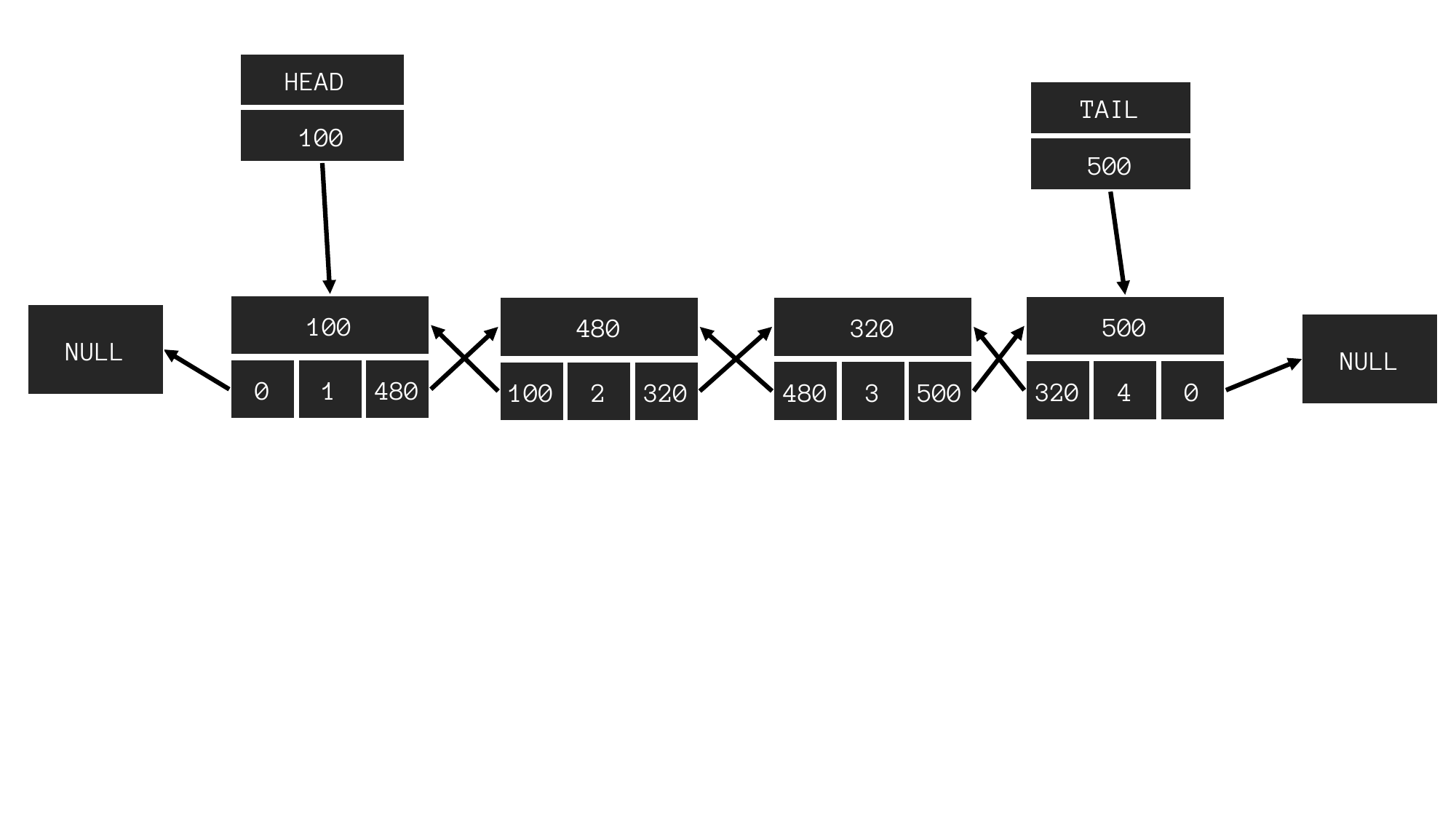

HEAD
100

TAIL
500

100
0
1
480

500
320
4
0

320
480
3
500

480
100
2
320
NULL
NULL